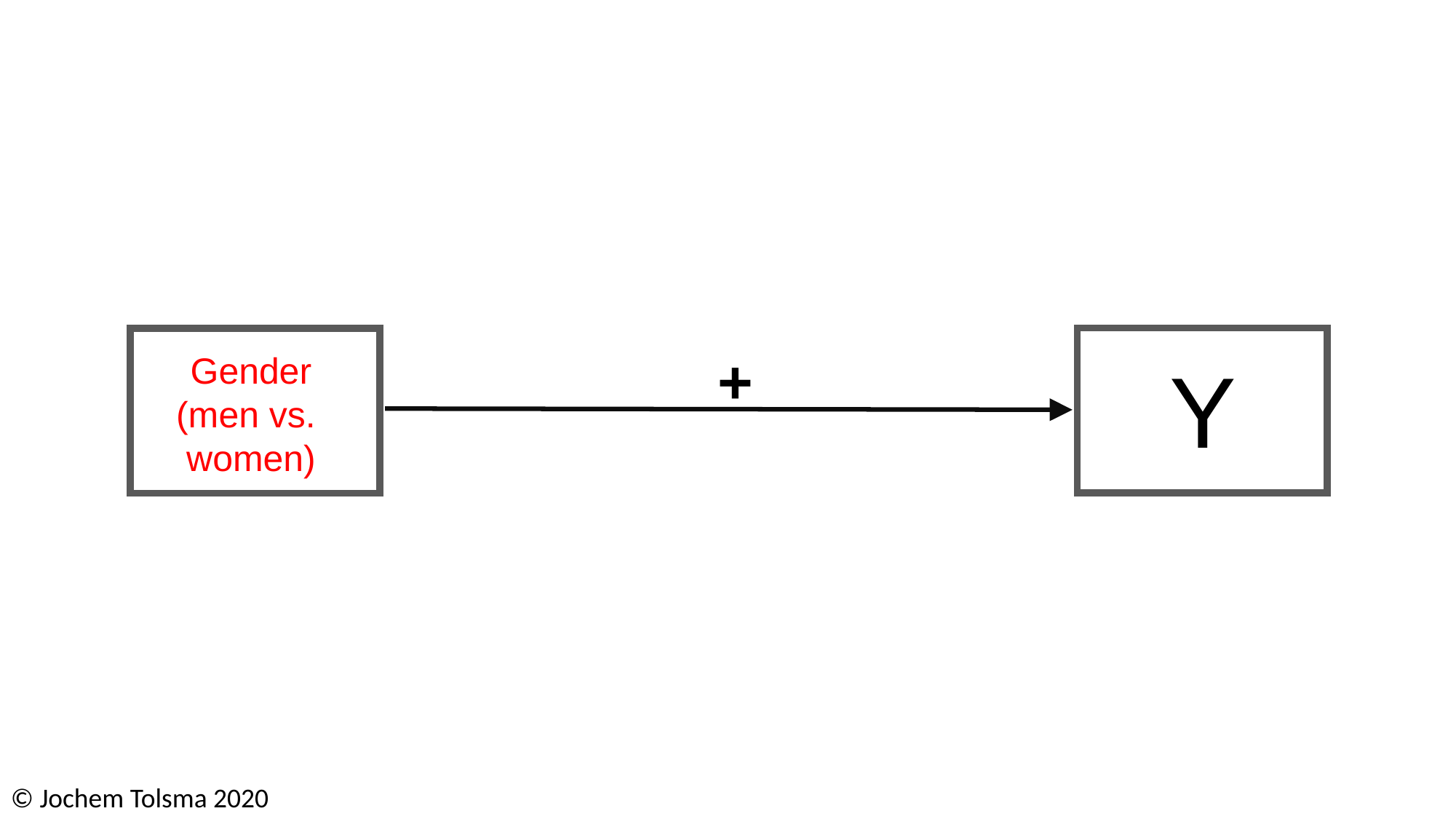

+
Gender
(men vs.
women)
Y
© Jochem Tolsma 2020